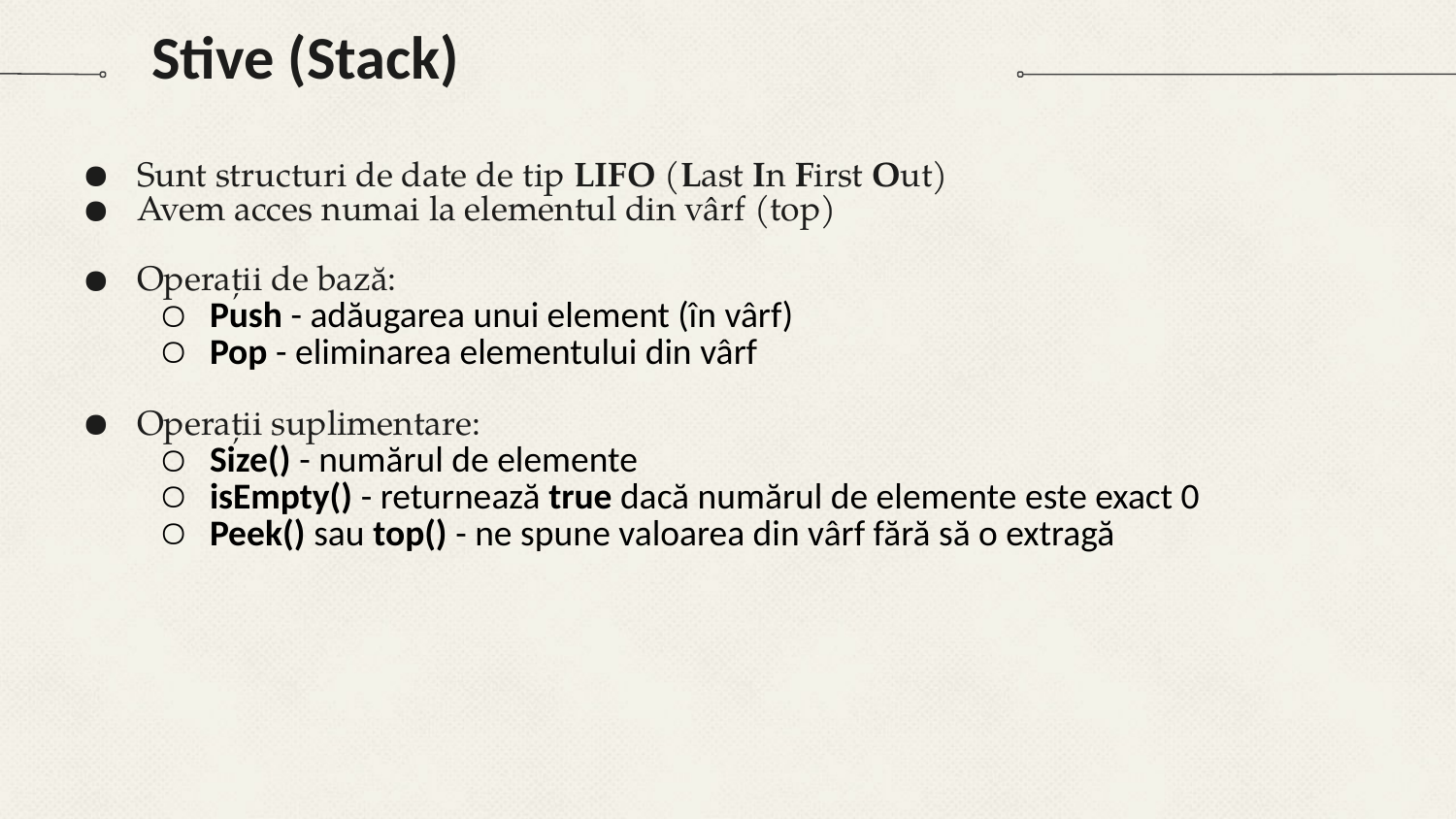

# Stive (Stack)
Sunt structuri de date de tip LIFO (Last In First Out)
Avem acces numai la elementul din vârf (top)
Operații de bază:
Push - adăugarea unui element (în vârf)
Pop - eliminarea elementului din vârf
Operații suplimentare:
Size() - numărul de elemente
isEmpty() - returnează true dacă numărul de elemente este exact 0
Peek() sau top() - ne spune valoarea din vârf fără să o extragă